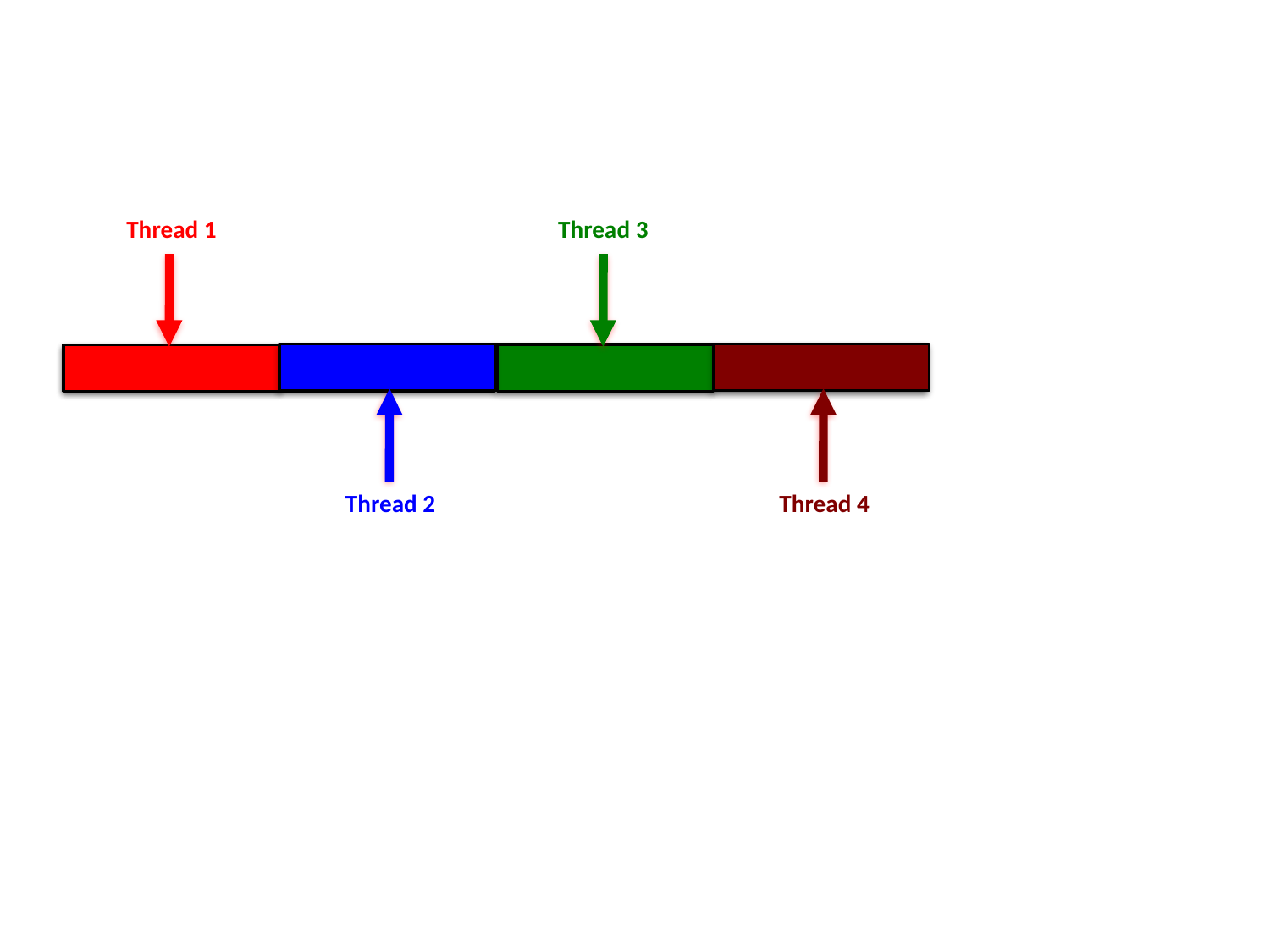

Thread 1

Thread 3

Thread 2

Thread 4